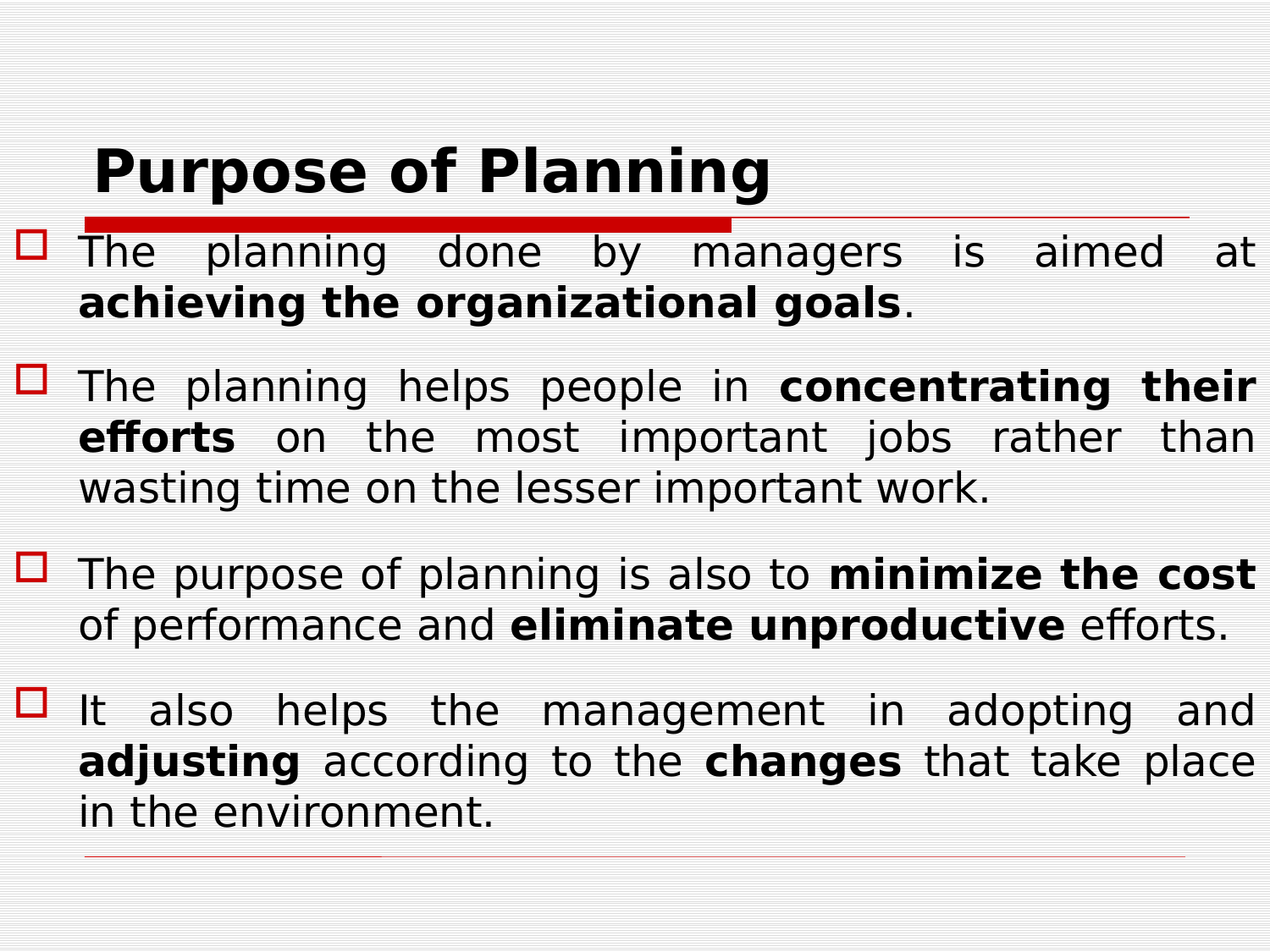

# Purpose of Planning
The planning done by managers is aimed at achieving the organizational goals.

The planning helps people in concentrating their efforts on the most important jobs rather than wasting time on the lesser important work.

The purpose of planning is also to minimize the cost of performance and eliminate unproductive efforts.

It also helps the management in adopting and adjusting according to the changes that take place in the environment.